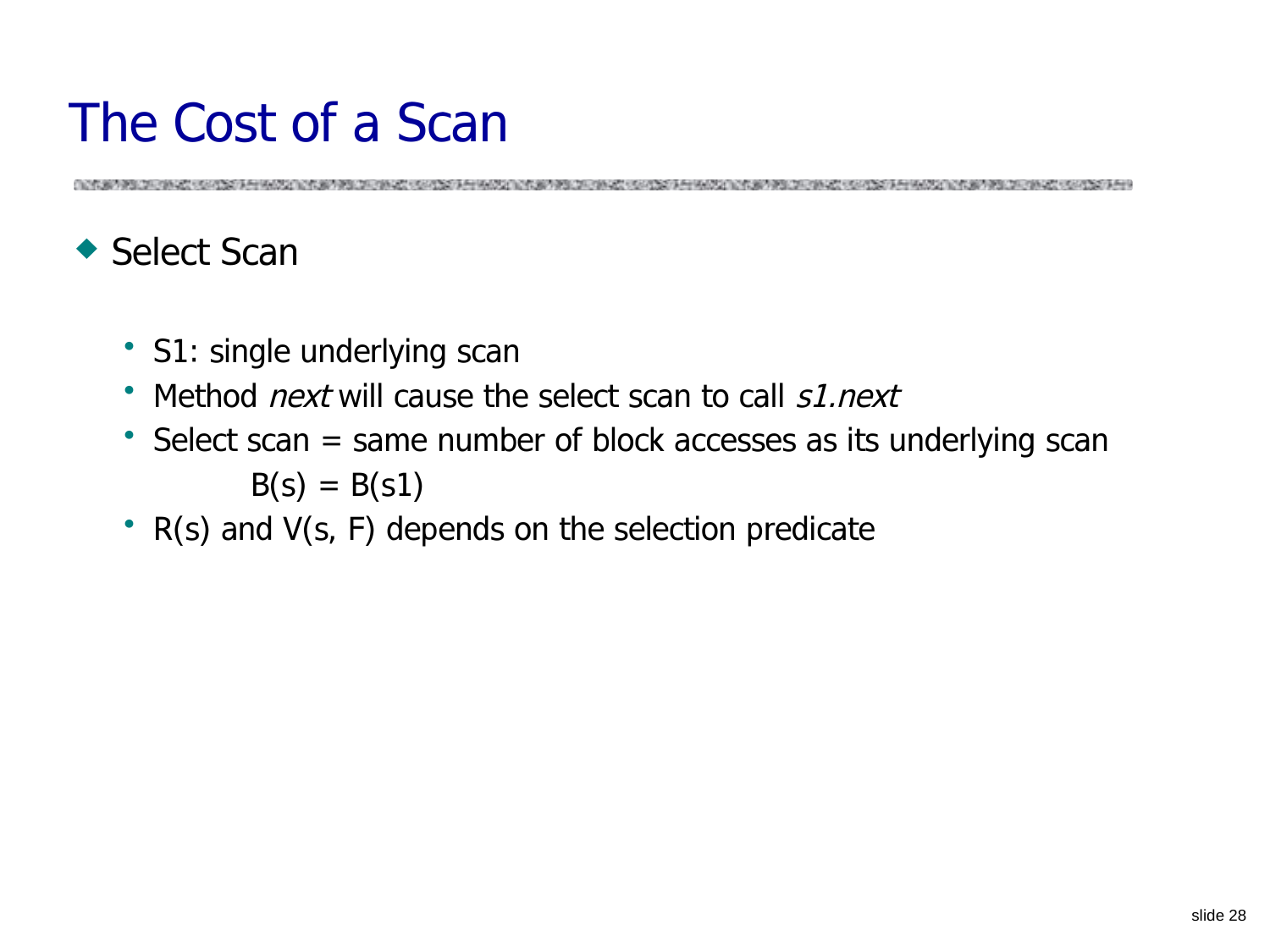

# The Cost of a Scan
Select Scan

S1: single underlying scan
Method next will cause the select scan to call s1.next
Select scan = same number of block accesses as its underlying scan
	B(s) = B(s1)
R(s) and V(s, F) depends on the selection predicate

slide 28